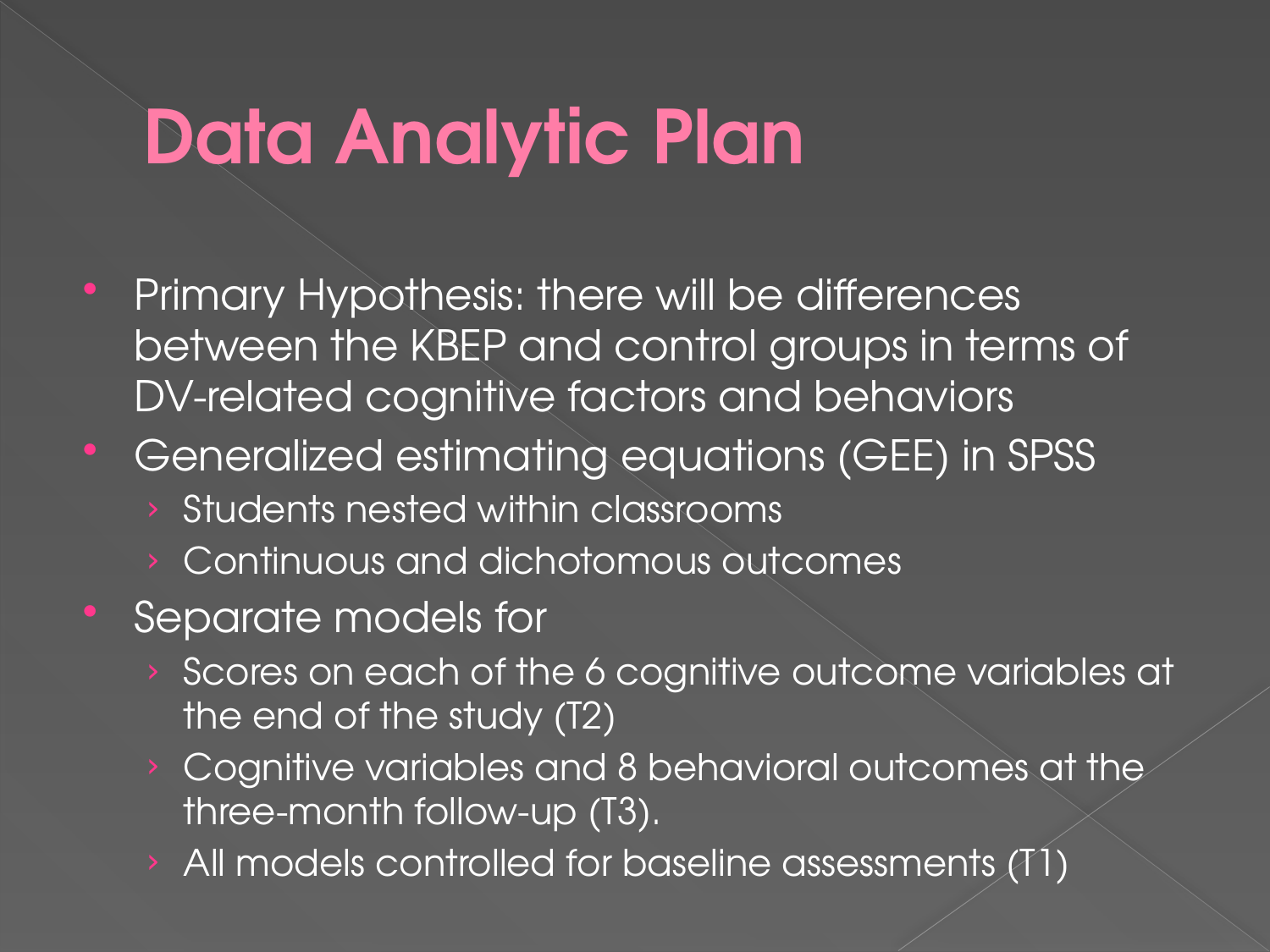

# Data Analytic Plan
Primary Hypothesis: there will be differences between the KBEP and control groups in terms of DV-related cognitive factors and behaviors
Generalized estimating equations (GEE) in SPSS
Students nested within classrooms
Continuous and dichotomous outcomes
Separate models for
Scores on each of the 6 cognitive outcome variables at the end of the study (T2)
Cognitive variables and 8 behavioral outcomes at the three-month follow-up (T3).
All models controlled for baseline assessments (T1)